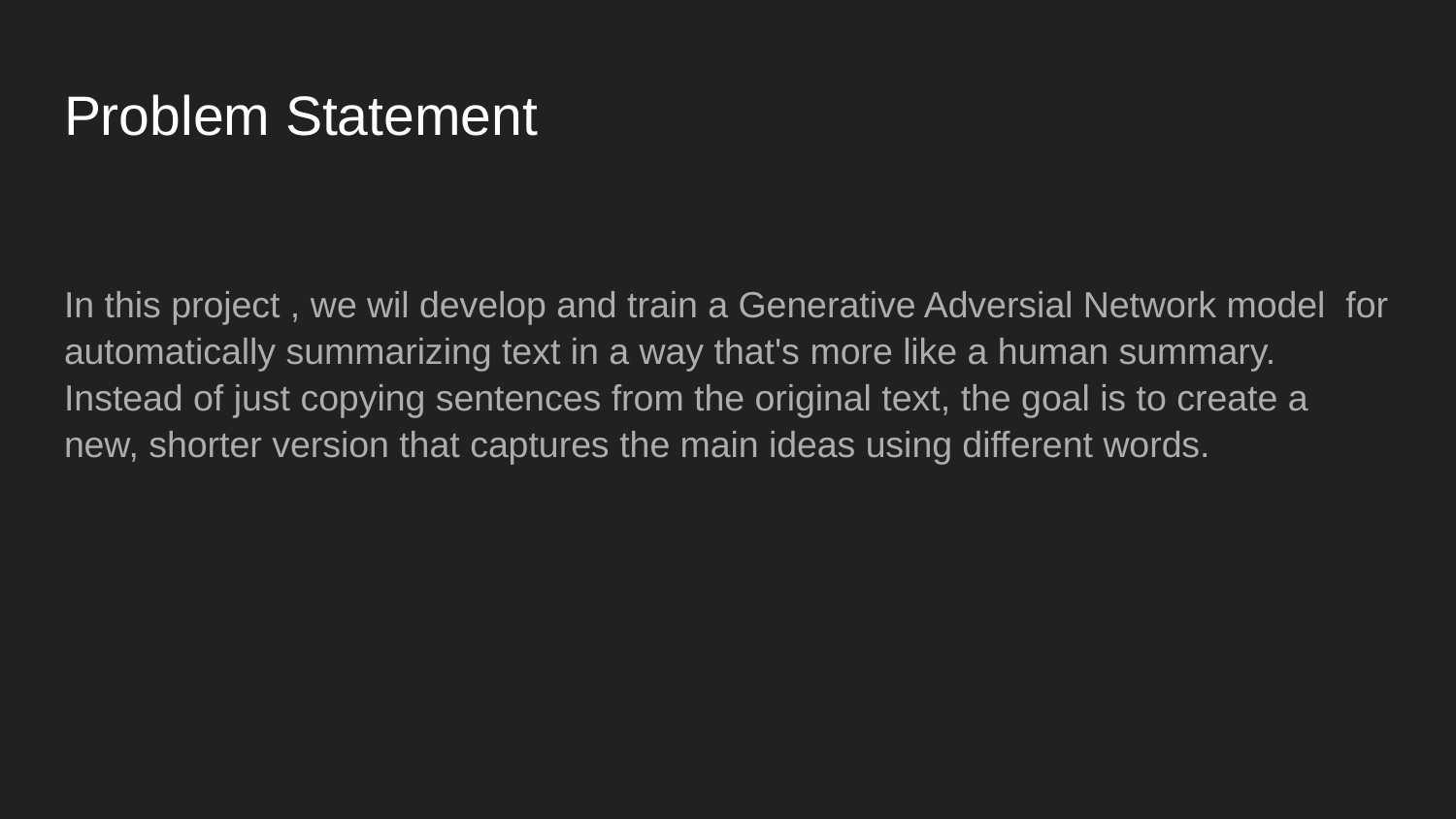

# Problem Statement
In this project , we wil develop and train a Generative Adversial Network model  for automatically summarizing text in a way that's more like a human summary.  Instead of just copying sentences from the original text, the goal is to create a new, shorter version that captures the main ideas using different words.